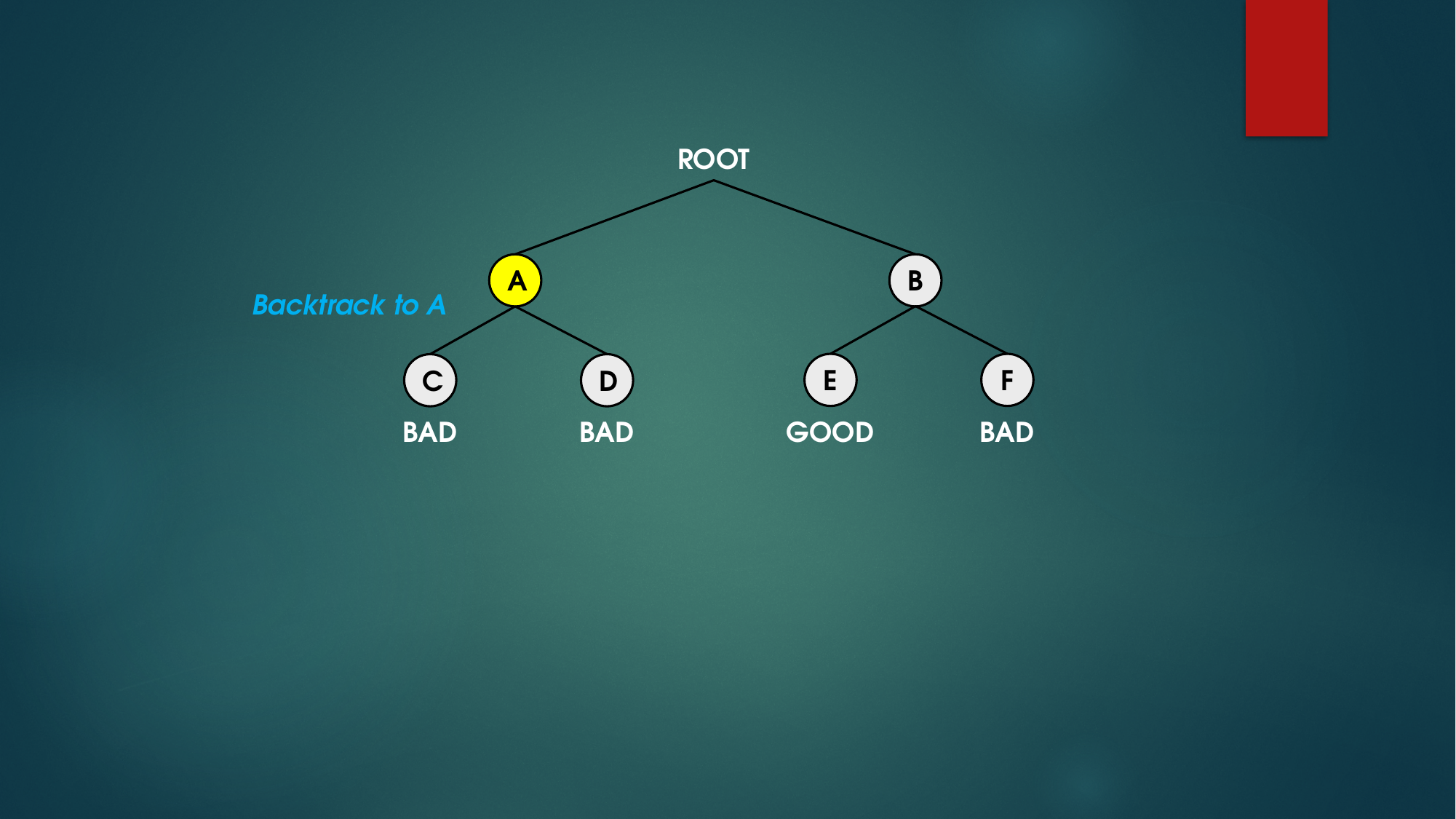

ROOT
A
B
Backtrack to A
E
F
C
D
BAD
BAD
BAD
GOOD